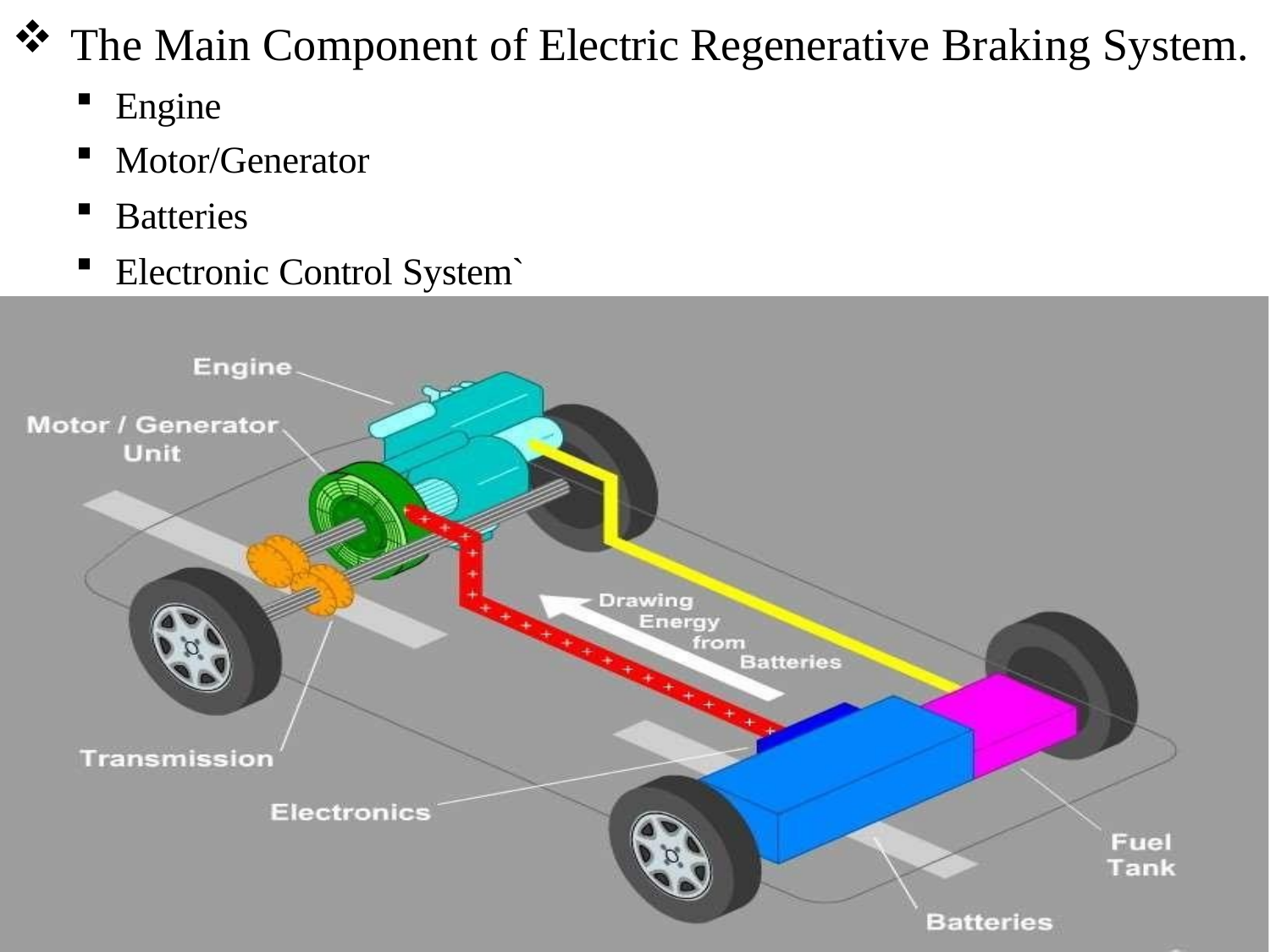

The Main Component of Electric Regenerative Braking System.
Engine
Motor/Generator
Batteries
Electronic Control System`